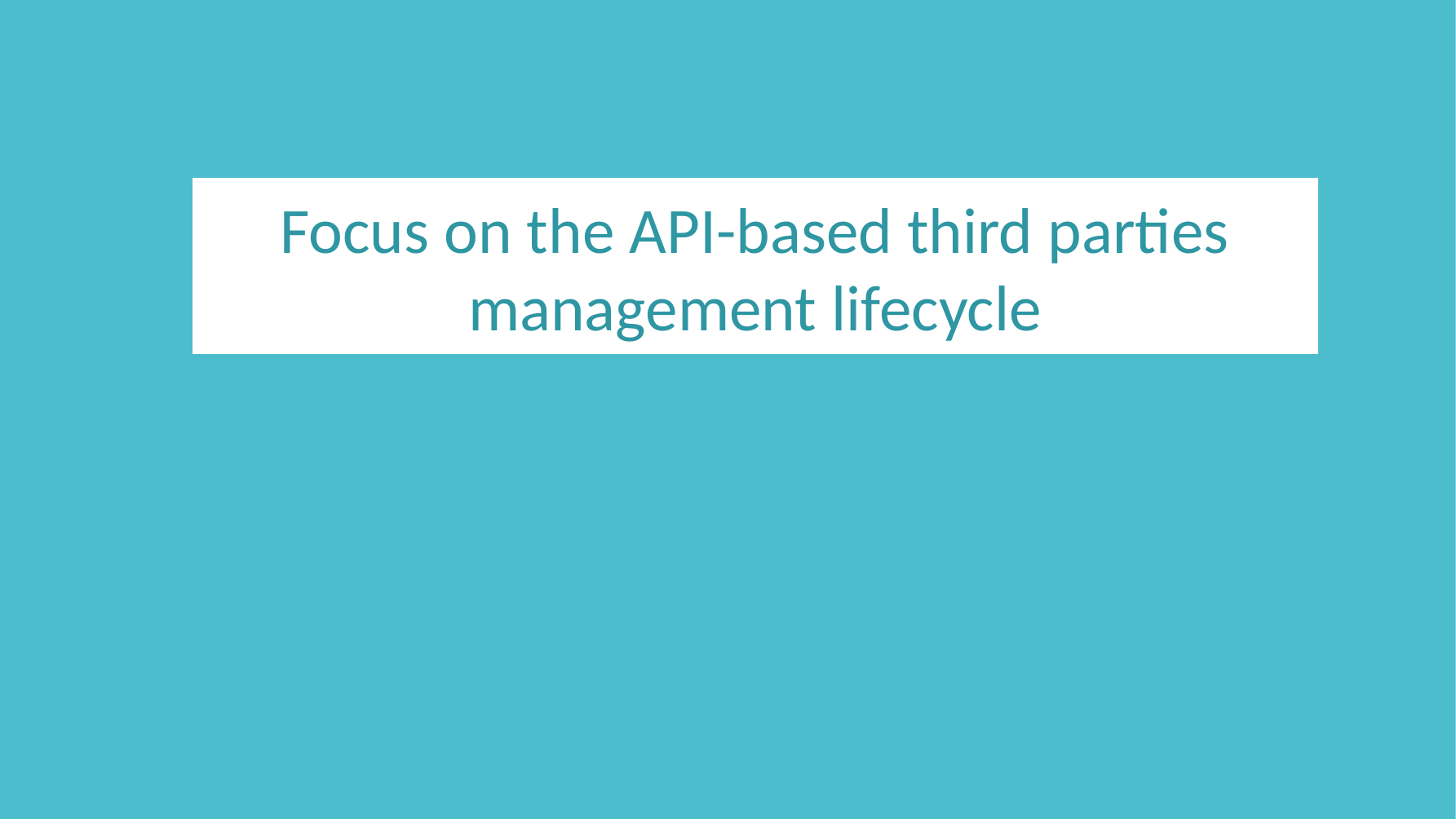

Focus on the API-based third parties management lifecycle